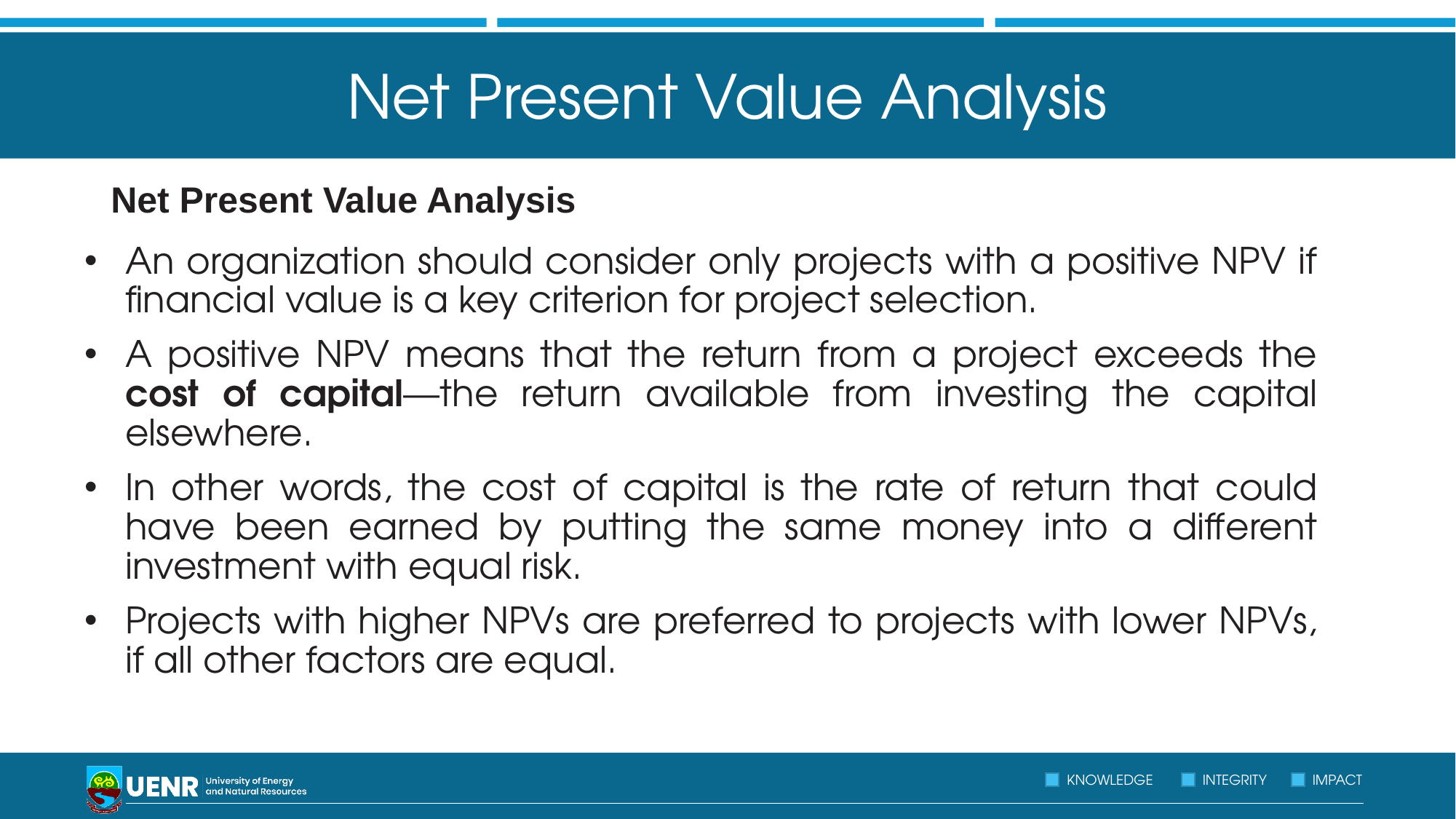

# Net Present Value Analysis
Net Present Value Analysis
An organization should consider only projects with a positive NPV if financial value is a key criterion for project selection.
A positive NPV means that the return from a project exceeds the cost of capital—the return available from investing the capital elsewhere.
In other words, the cost of capital is the rate of return that could have been earned by putting the same money into a different investment with equal risk.
Projects with higher NPVs are preferred to projects with lower NPVs, if all other factors are equal.